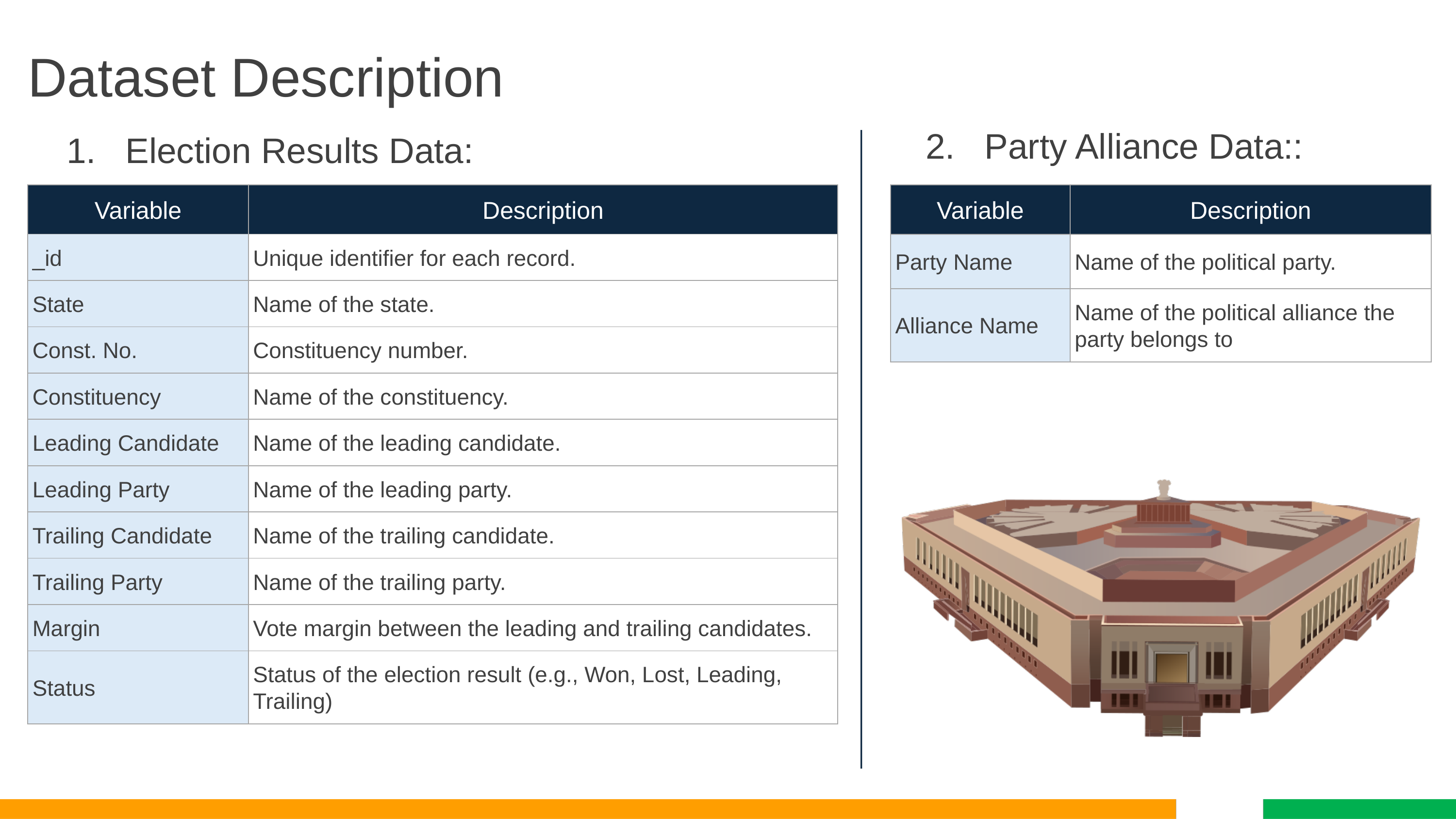

Dataset Description
2.   Party Alliance Data::
1.   Election Results Data:

| Variable | Description |
| --- | --- |
| \_id | Unique identifier for each record. |
| State | Name of the state. |
| Const. No. | Constituency number. |
| Constituency | Name of the constituency. |
| Leading Candidate | Name of the leading candidate. |
| Leading Party | Name of the leading party. |
| Trailing Candidate | Name of the trailing candidate. |
| Trailing Party | Name of the trailing party. |
| Margin | Vote margin between the leading and trailing candidates. |
| Status | Status of the election result (e.g., Won, Lost, Leading, Trailing) |
| Variable | Description |
| --- | --- |
| Party Name | Name of the political party. |
| Alliance Name | Name of the political alliance the party belongs to |